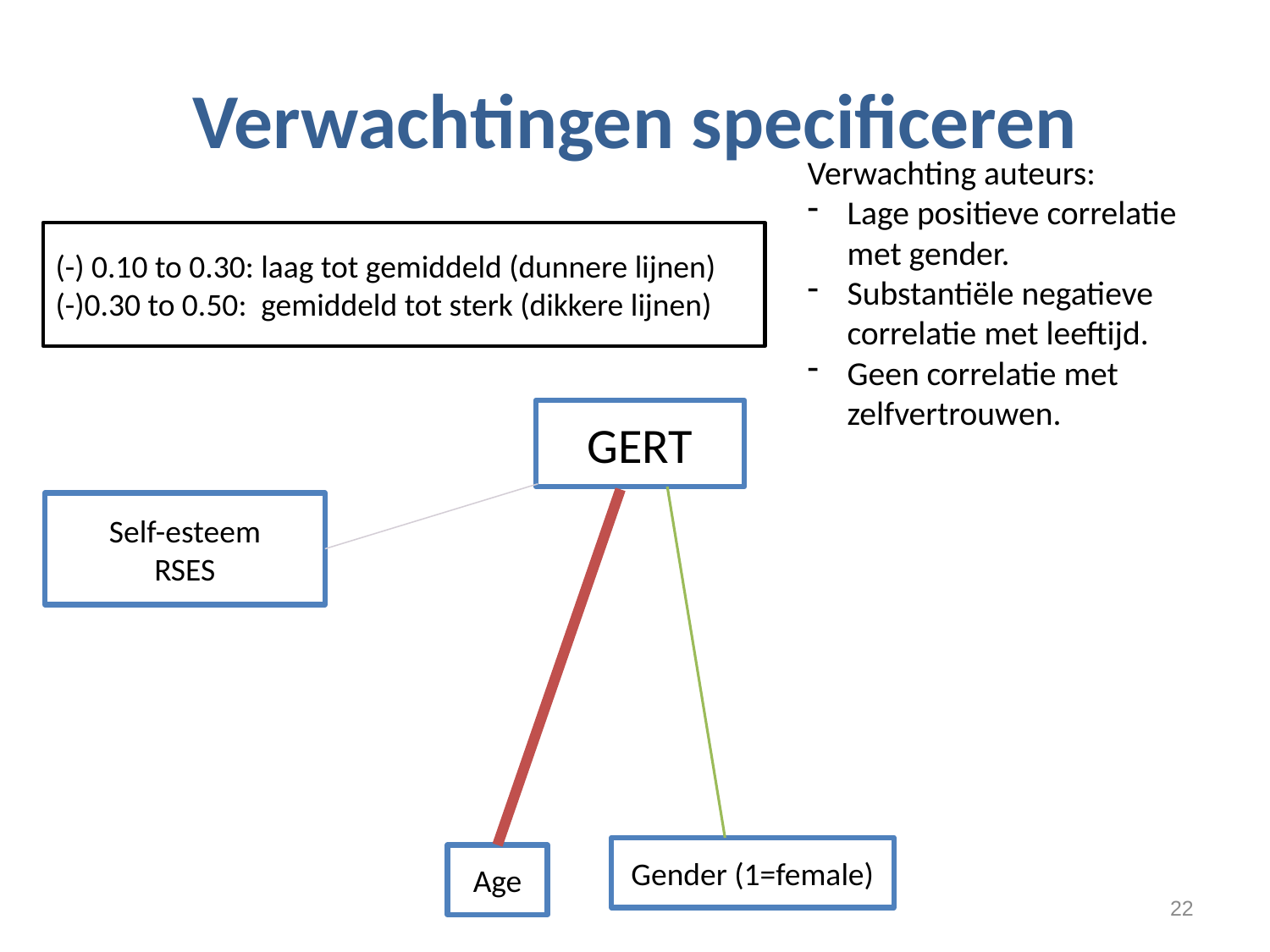

# Verwachtingen specificeren
Verwachting auteurs:
Lage positieve correlatie met gender.
Substantiële negatieve correlatie met leeftijd.
Geen correlatie met zelfvertrouwen.
(-) 0.10 to 0.30: laag tot gemiddeld (dunnere lijnen)
(-)0.30 to 0.50:  gemiddeld tot sterk (dikkere lijnen)
GERT
Self-esteem
RSES
Gender (1=female)
Age
22